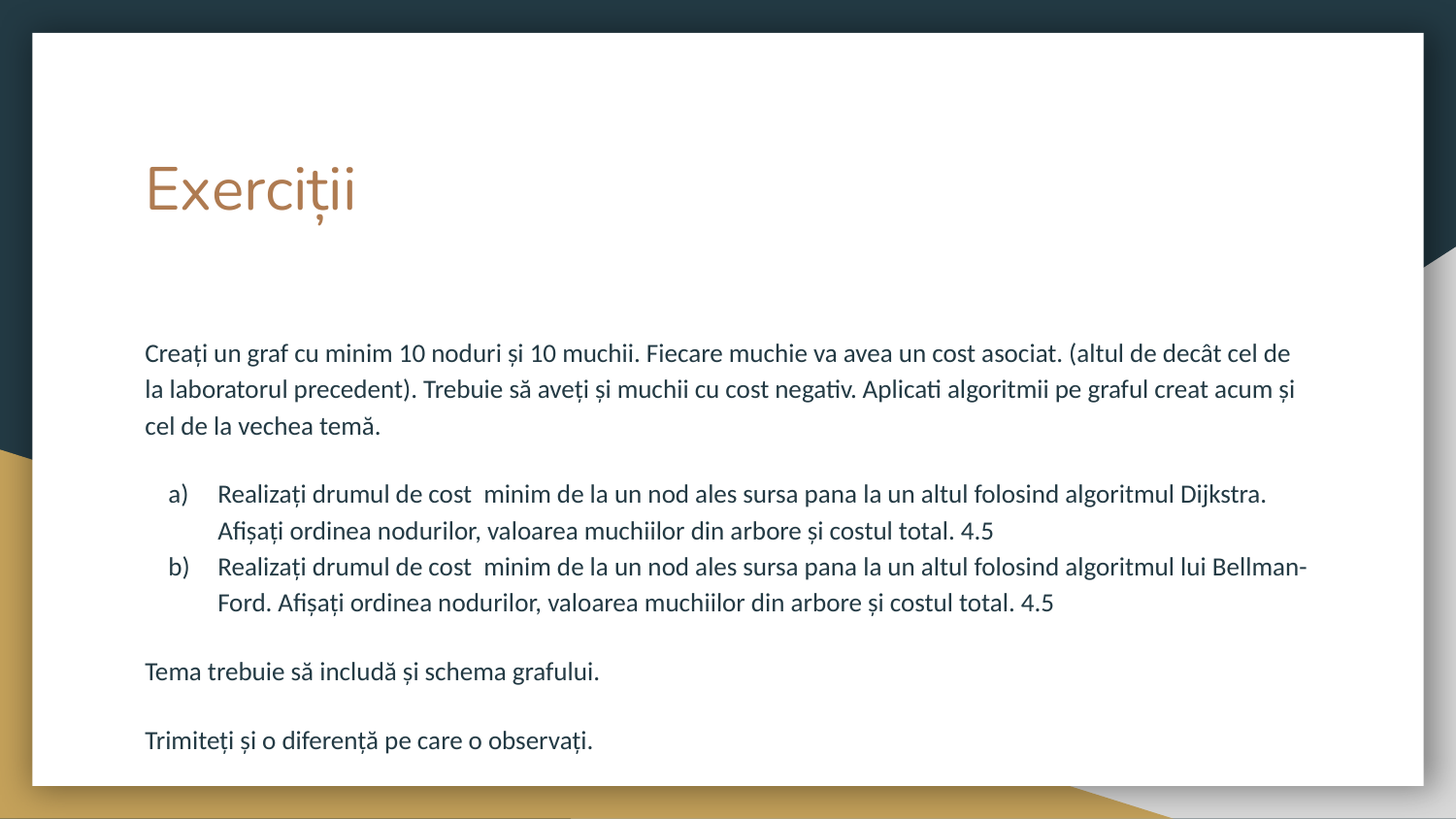

# Exerciții
Creați un graf cu minim 10 noduri și 10 muchii. Fiecare muchie va avea un cost asociat. (altul de decât cel de la laboratorul precedent). Trebuie să aveți și muchii cu cost negativ. Aplicati algoritmii pe graful creat acum și cel de la vechea temă.
Realizați drumul de cost  minim de la un nod ales sursa pana la un altul folosind algoritmul Dijkstra. Afișați ordinea nodurilor, valoarea muchiilor din arbore și costul total. 4.5
Realizați drumul de cost  minim de la un nod ales sursa pana la un altul folosind algoritmul lui Bellman-Ford. Afișați ordinea nodurilor, valoarea muchiilor din arbore și costul total. 4.5
Tema trebuie să includă și schema grafului.
Trimiteți și o diferență pe care o observați.